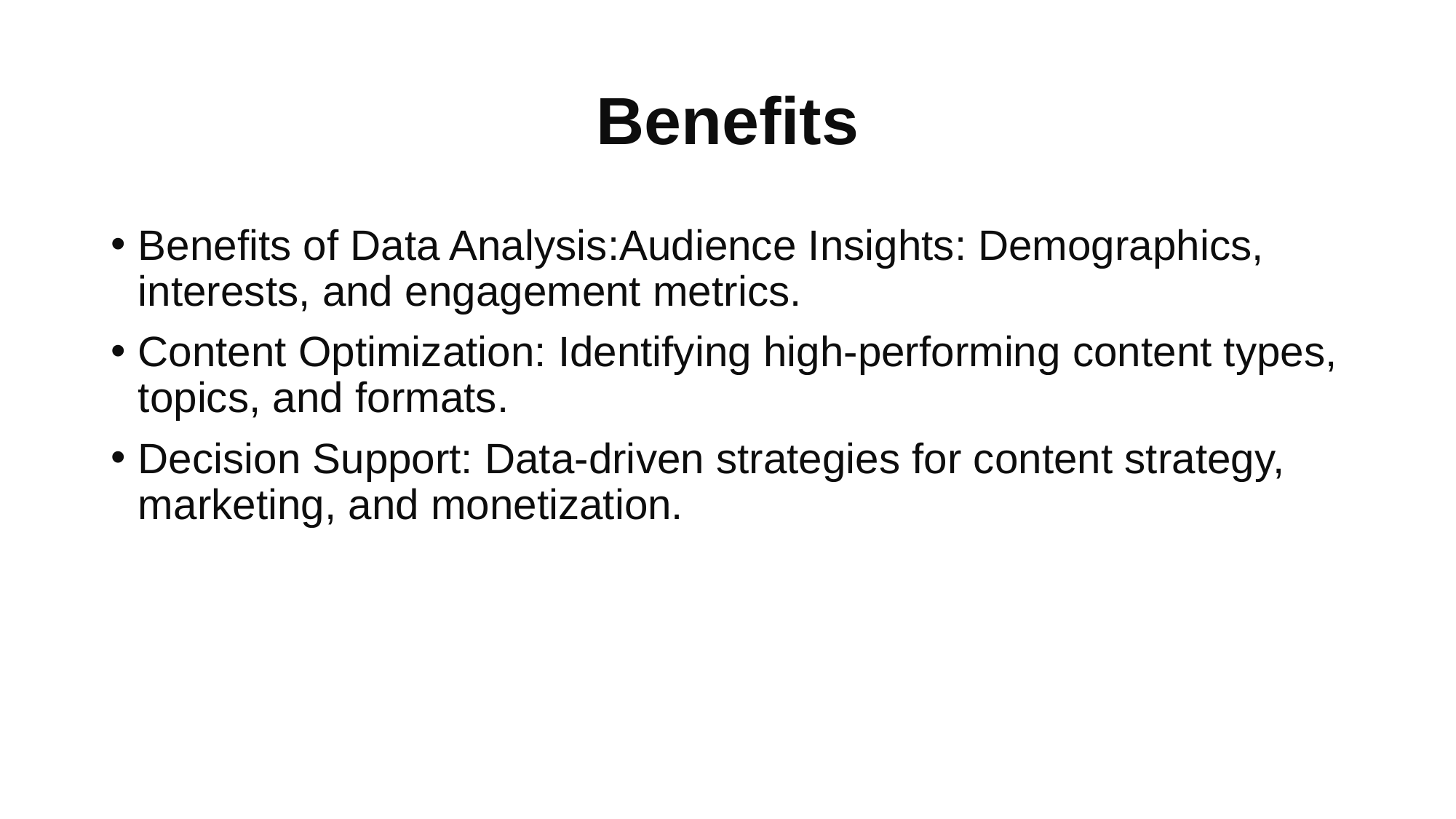

# Benefits
Benefits of Data Analysis:Audience Insights: Demographics, interests, and engagement metrics.
Content Optimization: Identifying high-performing content types, topics, and formats.
Decision Support: Data-driven strategies for content strategy, marketing, and monetization.